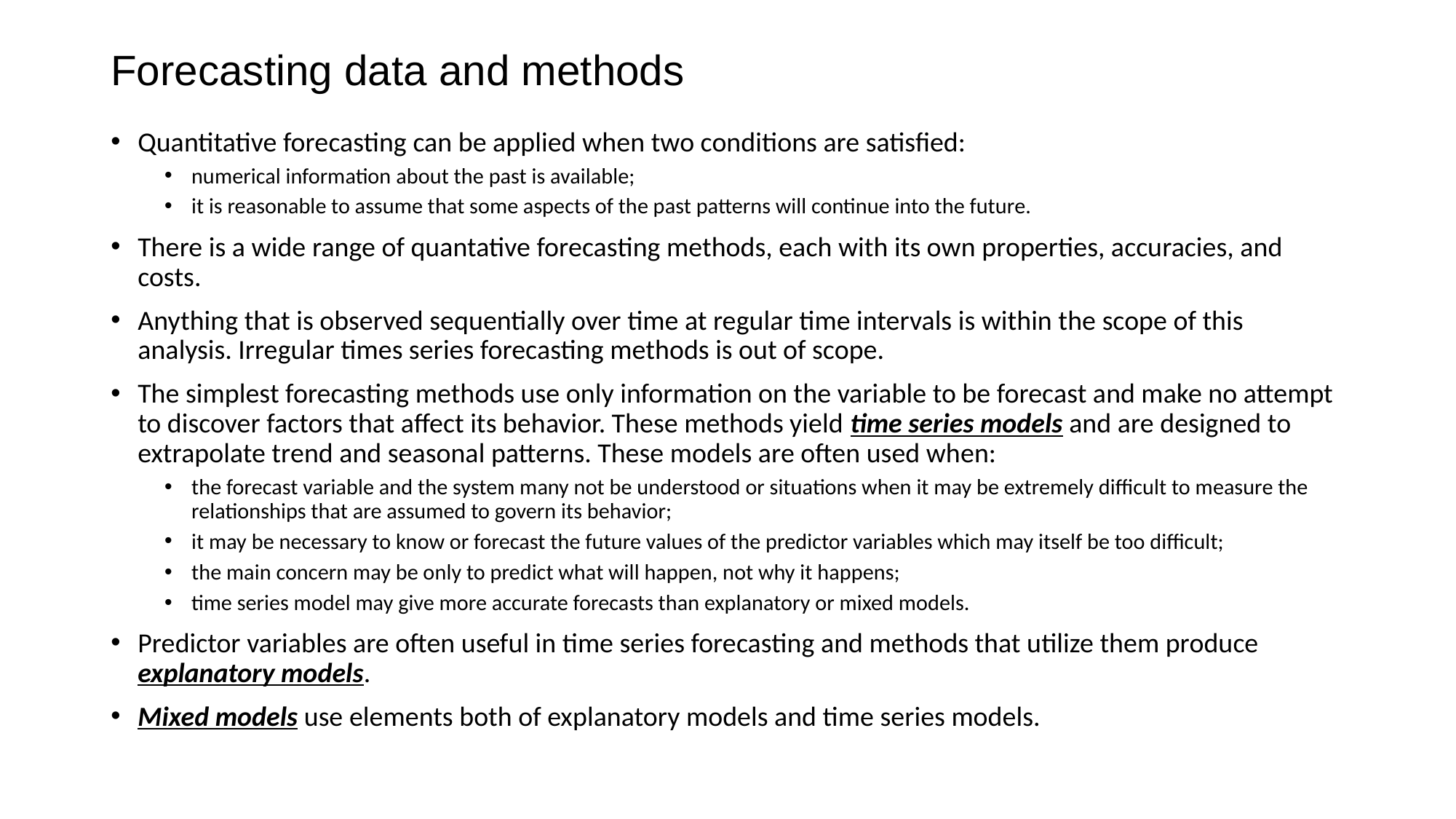

# Forecasting data and methods
Quantitative forecasting can be applied when two conditions are satisfied:
numerical information about the past is available;
it is reasonable to assume that some aspects of the past patterns will continue into the future.
There is a wide range of quantative forecasting methods, each with its own properties, accuracies, and costs.
Anything that is observed sequentially over time at regular time intervals is within the scope of this analysis. Irregular times series forecasting methods is out of scope.
The simplest forecasting methods use only information on the variable to be forecast and make no attempt to discover factors that affect its behavior. These methods yield time series models and are designed to extrapolate trend and seasonal patterns. These models are often used when:
the forecast variable and the system many not be understood or situations when it may be extremely difficult to measure the relationships that are assumed to govern its behavior;
it may be necessary to know or forecast the future values of the predictor variables which may itself be too difficult;
the main concern may be only to predict what will happen, not why it happens;
time series model may give more accurate forecasts than explanatory or mixed models.
Predictor variables are often useful in time series forecasting and methods that utilize them produce explanatory models.
Mixed models use elements both of explanatory models and time series models.